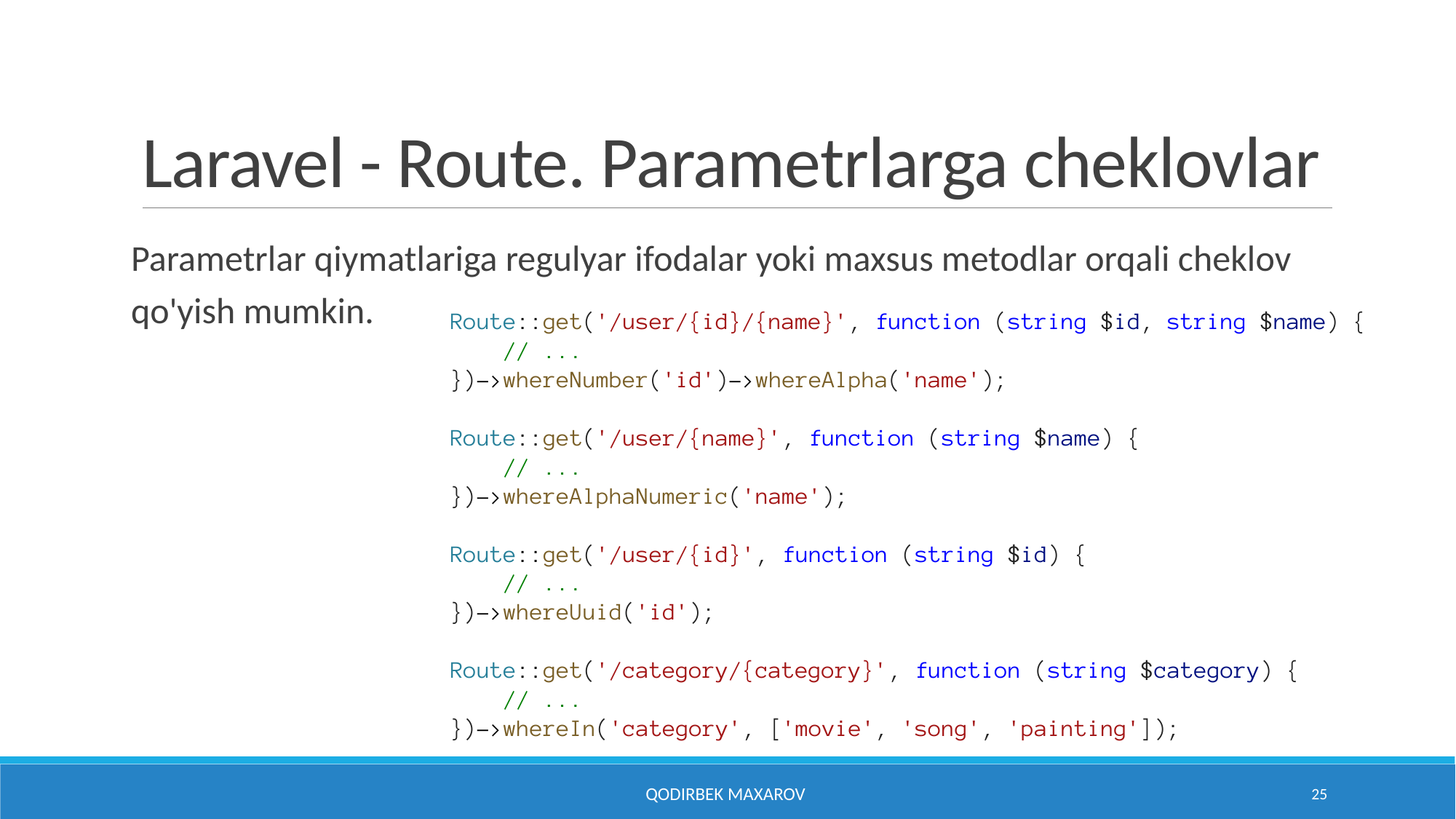

# Laravel - Route. Parametrlarga cheklovlar
Parametrlar qiymatlariga regulyar ifodalar yoki maxsus metodlar orqali cheklov qo'yish mumkin.
Route::get('/user/{id}/{name}', function (string $id, string $name) {
    // ...
})->whereNumber('id')->whereAlpha('name');
Route::get('/user/{name}', function (string $name) {
    // ...
})->whereAlphaNumeric('name');
Route::get('/user/{id}', function (string $id) {
    // ...
})->whereUuid('id');
Route::get('/category/{category}', function (string $category) {
    // ...
})->whereIn('category', ['movie', 'song', 'painting']);
Qodirbek Maxarov
25